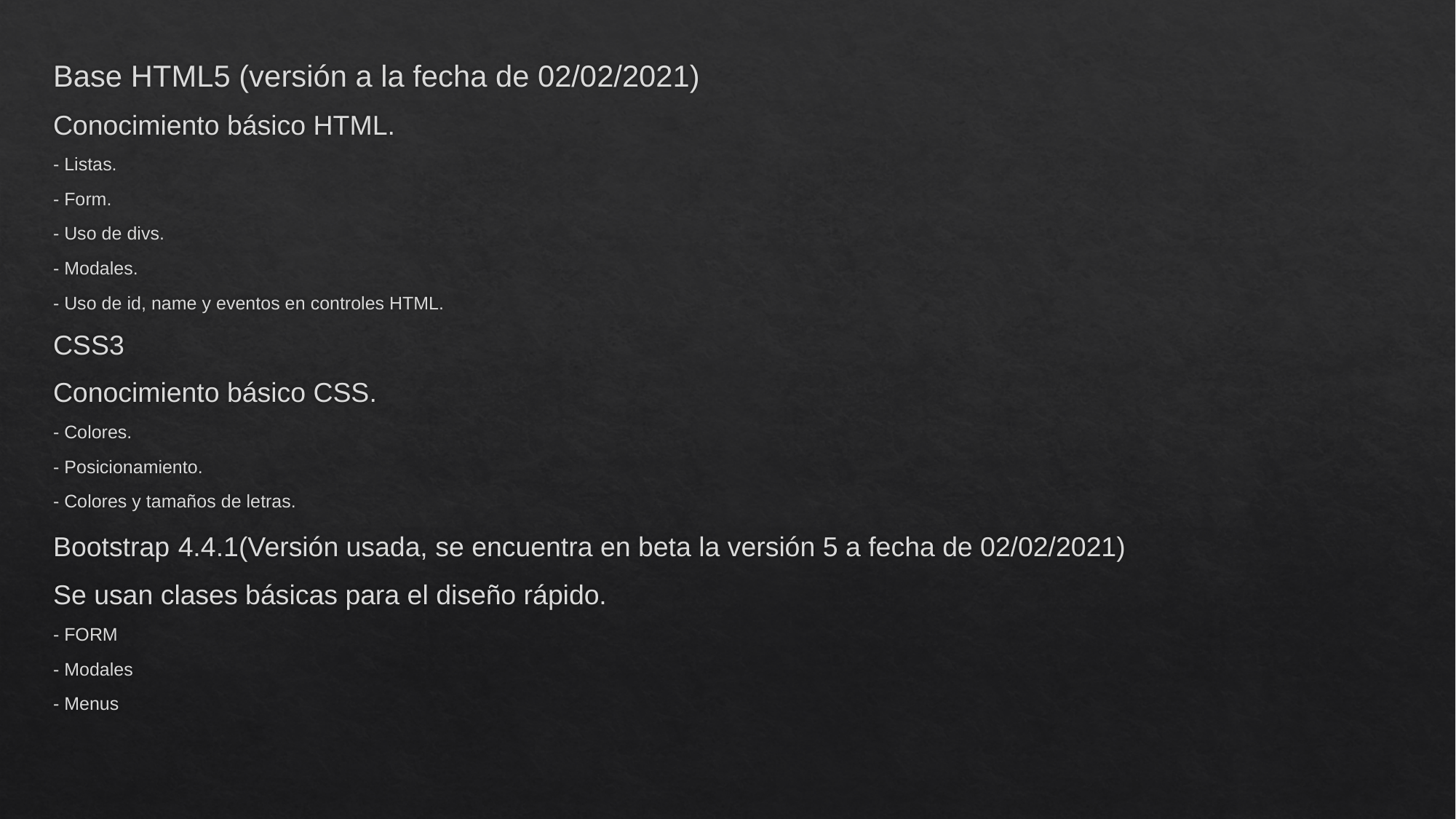

Base HTML5 (versión a la fecha de 02/02/2021)
Conocimiento básico HTML.
- Listas.
- Form.
- Uso de divs.
- Modales.
- Uso de id, name y eventos en controles HTML.
CSS3
Conocimiento básico CSS.
- Colores.
- Posicionamiento.
- Colores y tamaños de letras.
Bootstrap 4.4.1(Versión usada, se encuentra en beta la versión 5 a fecha de 02/02/2021)
Se usan clases básicas para el diseño rápido.
- FORM
- Modales
- Menus